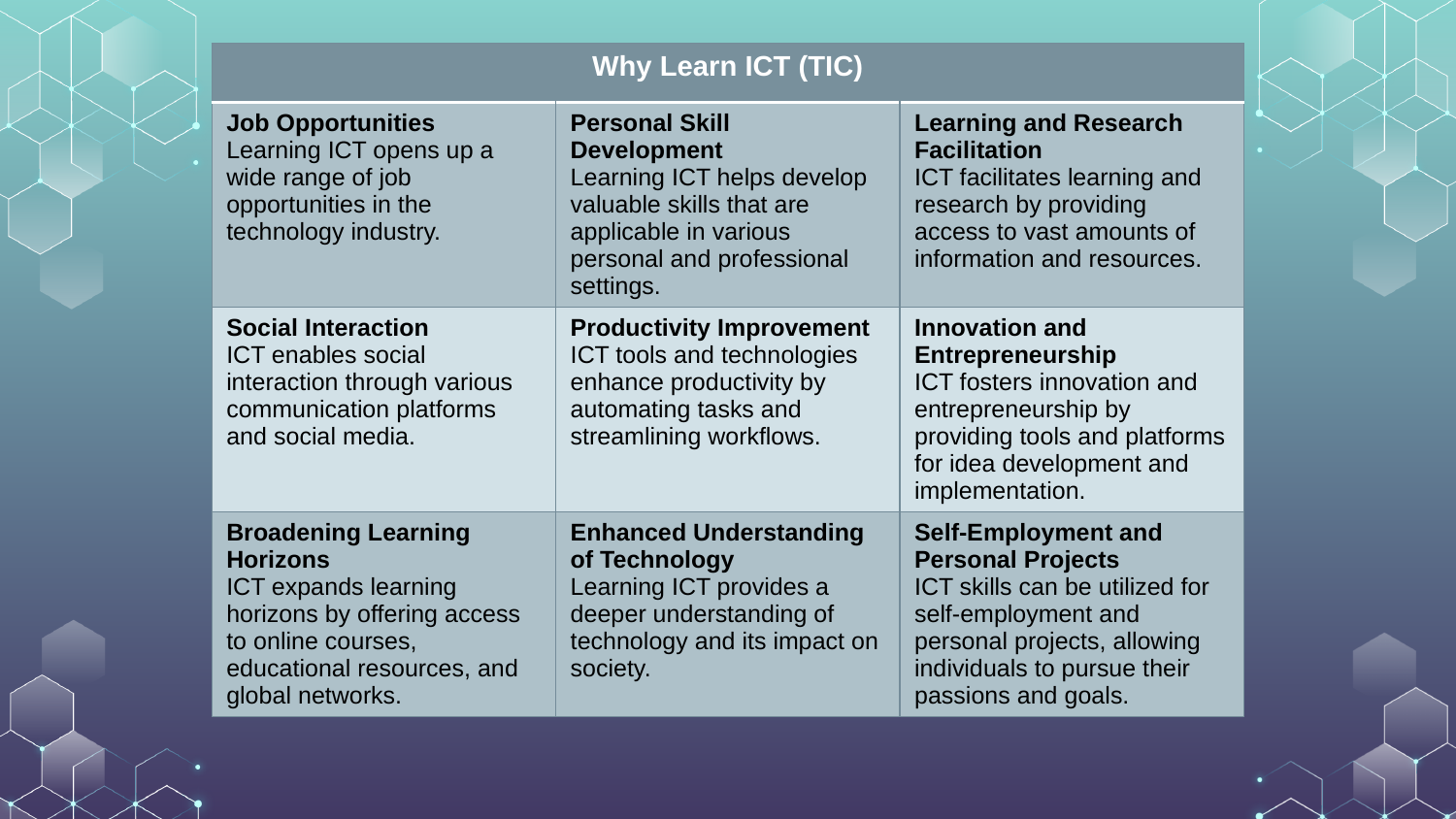

| Why Learn ICT (TIC) |  |  |
| --- | --- | --- |
| Job Opportunities Learning ICT opens up a wide range of job opportunities in the technology industry. | Personal Skill Development Learning ICT helps develop valuable skills that are applicable in various personal and professional settings. | Learning and Research Facilitation ICT facilitates learning and research by providing access to vast amounts of information and resources. |
| Social Interaction ICT enables social interaction through various communication platforms and social media. | Productivity Improvement ICT tools and technologies enhance productivity by automating tasks and streamlining workflows. | Innovation and Entrepreneurship ICT fosters innovation and entrepreneurship by providing tools and platforms for idea development and implementation. |
| Broadening Learning Horizons ICT expands learning horizons by offering access to online courses, educational resources, and global networks. | Enhanced Understanding of Technology Learning ICT provides a deeper understanding of technology and its impact on society. | Self-Employment and Personal Projects ICT skills can be utilized for self-employment and personal projects, allowing individuals to pursue their passions and goals. |